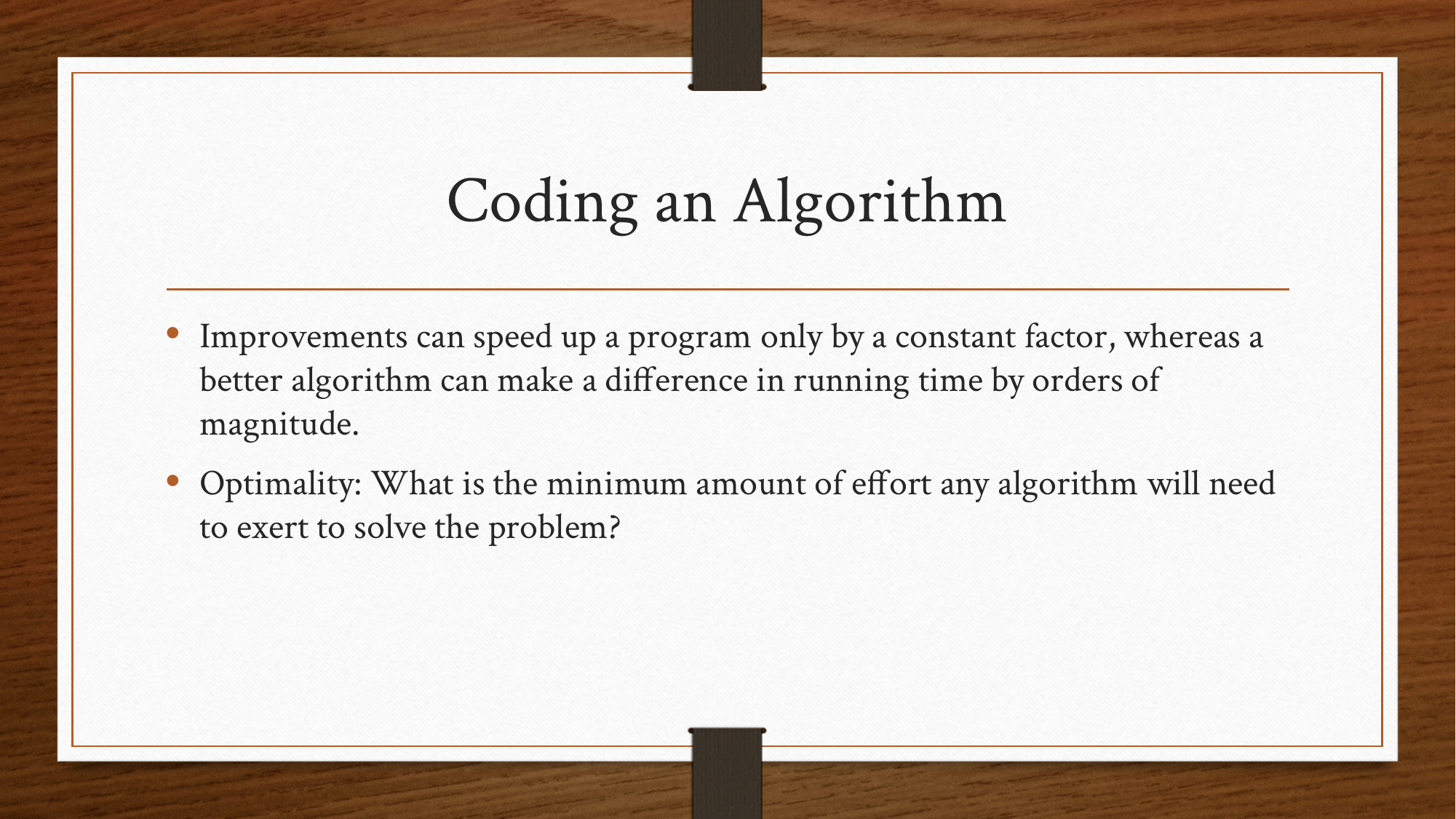

# Coding an Algorithm
Improvements can speed up a program only by a constant factor, whereas a better algorithm can make a difference in running time by orders of magnitude.
Optimality: What is the minimum amount of effort any algorithm will need to exert to solve the problem?